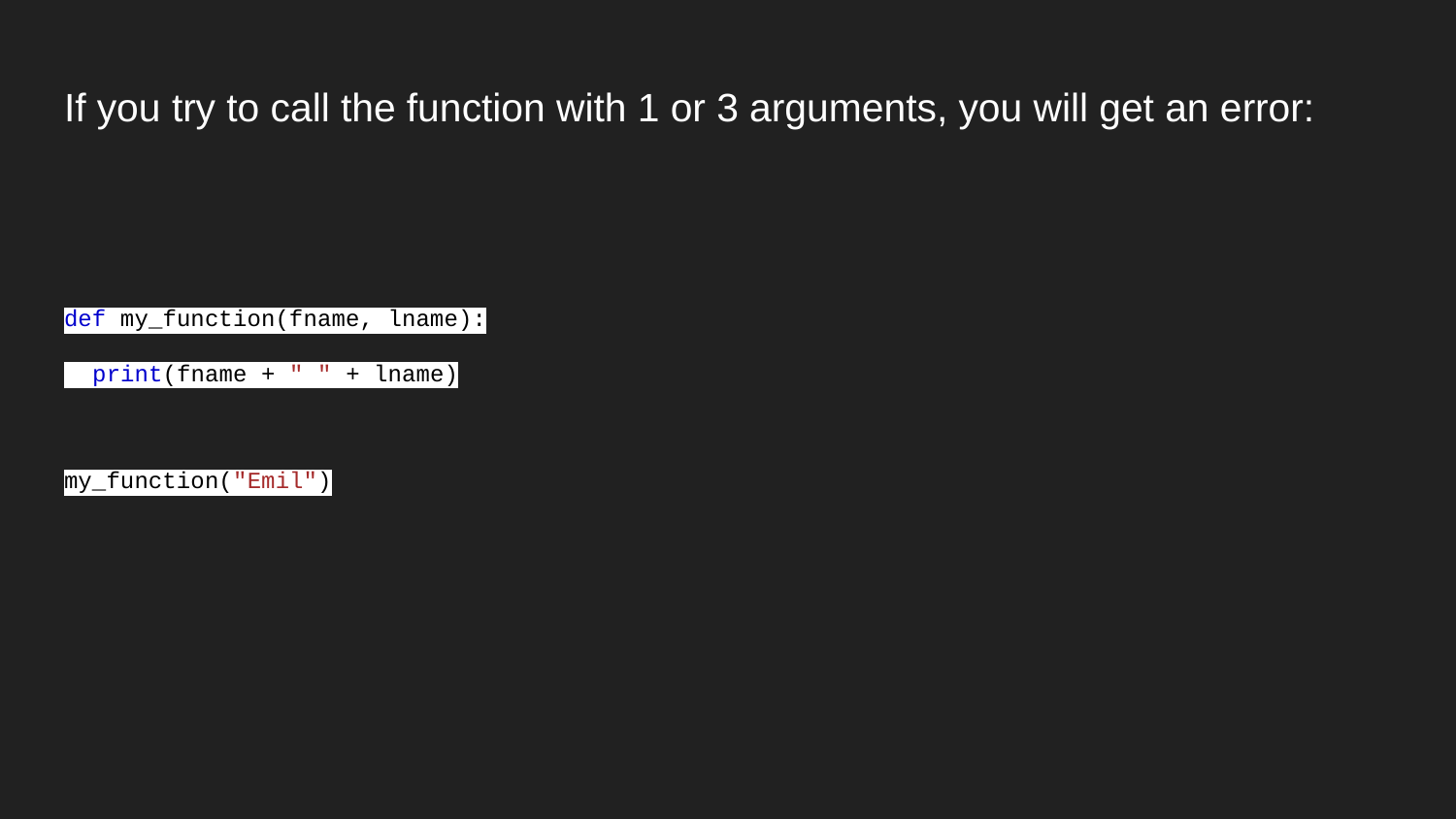

# If you try to call the function with 1 or 3 arguments, you will get an error:

def my_function(fname, lname):
  print(fname + " " + lname)

my_function("Emil")